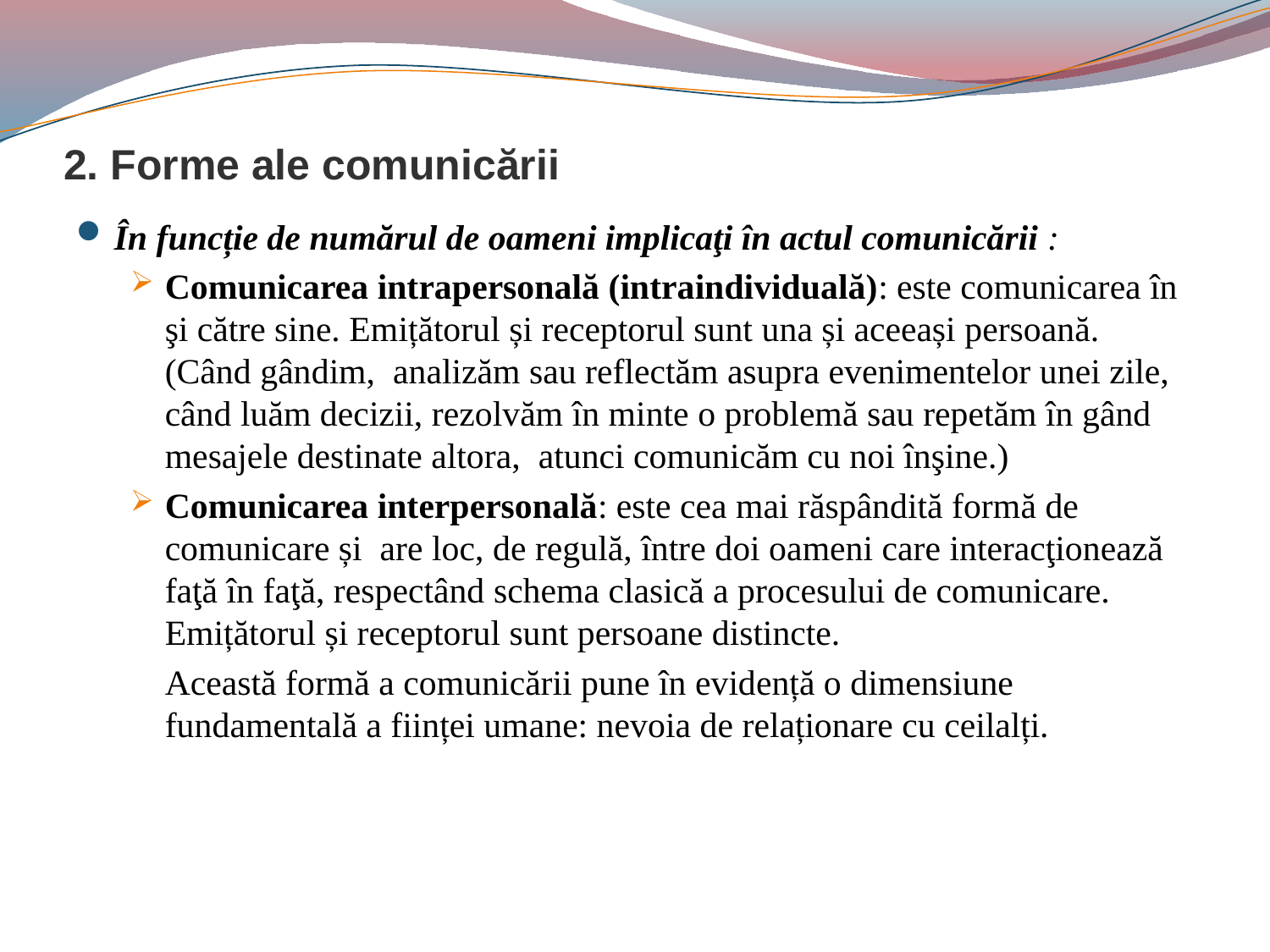

# 2. Forme ale comunicării
În funcție de numărul de oameni implicaţi în actul comunicării :
Comunicarea intrapersonală (intraindividuală): este comunicarea în şi către sine. Emițătorul și receptorul sunt una și aceeași persoană. (Când gândim,  analizăm sau reflectăm asupra evenimentelor unei zile, când luăm decizii, rezolvăm în minte o problemă sau repetăm în gând mesajele destinate altora,  atunci comunicăm cu noi înşine.)
Comunicarea interpersonală: este cea mai răspândită formă de comunicare și  are loc, de regulă, între doi oameni care interacţionează faţă în faţă, respectând schema clasică a procesului de comunicare. Emițătorul și receptorul sunt persoane distincte.
	Această formă a comunicării pune în evidență o dimensiune fundamentală a ființei umane: nevoia de relaționare cu ceilalți.